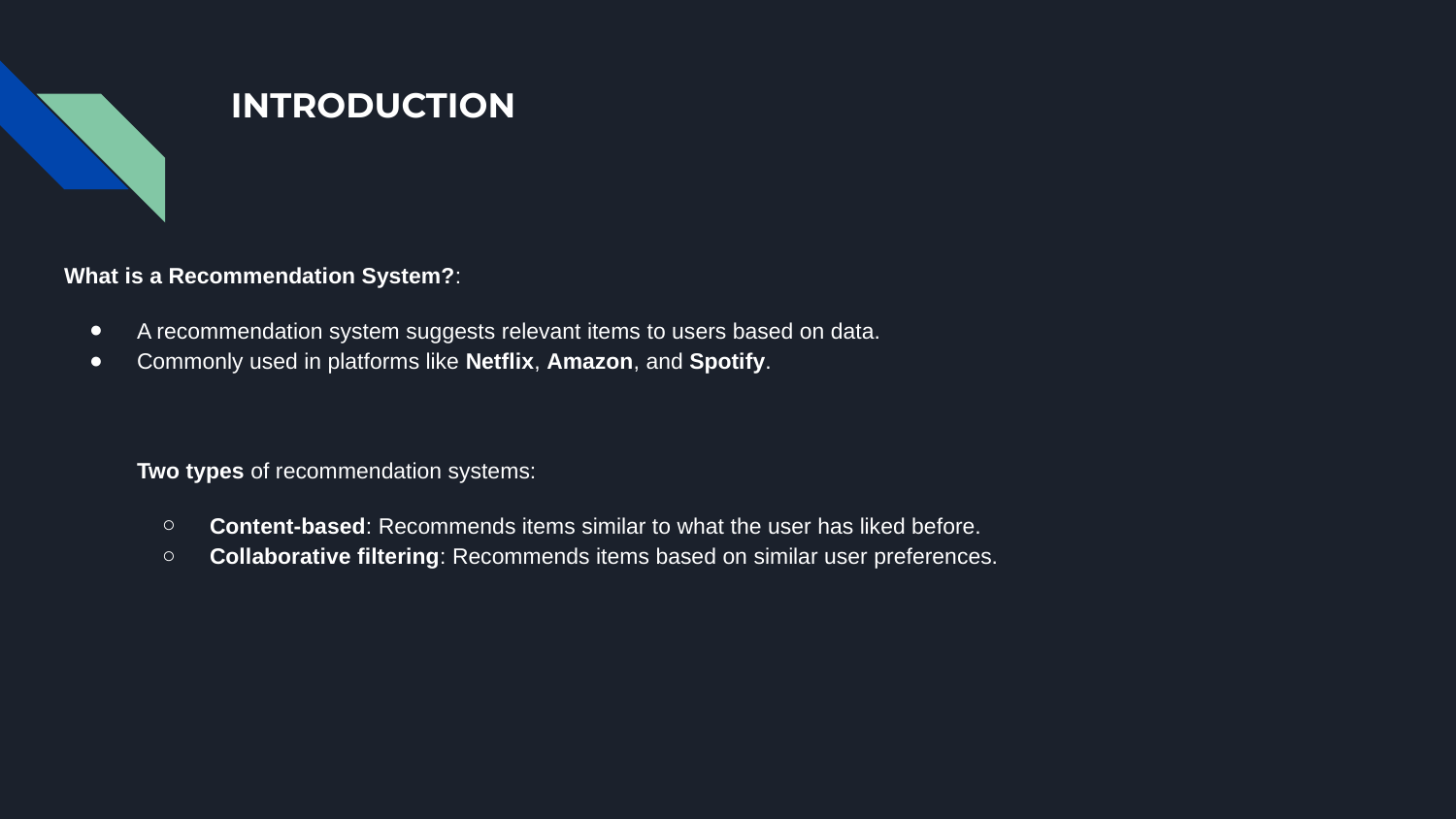

# INTRODUCTION

What is a Recommendation System?:
A recommendation system suggests relevant items to users based on data.
Commonly used in platforms like Netflix, Amazon, and Spotify.

Two types of recommendation systems:
Content-based: Recommends items similar to what the user has liked before.
Collaborative filtering: Recommends items based on similar user preferences.